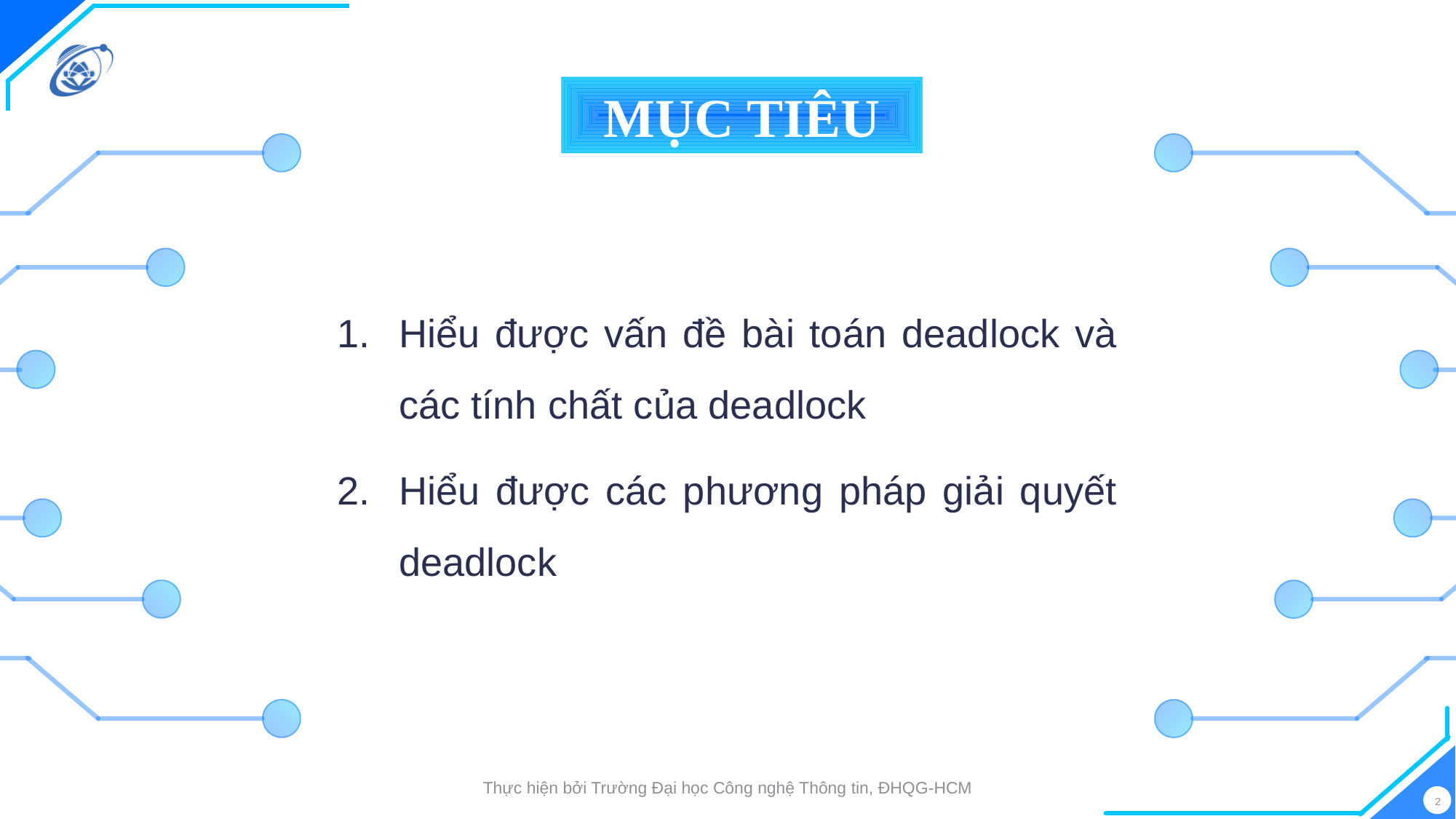

Hiểu được vấn đề bài toán deadlock và các tính chất của deadlock
Hiểu được các phương pháp giải quyết deadlock
Thực hiện bởi Trường Đại học Công nghệ Thông tin, ĐHQG-HCM
2